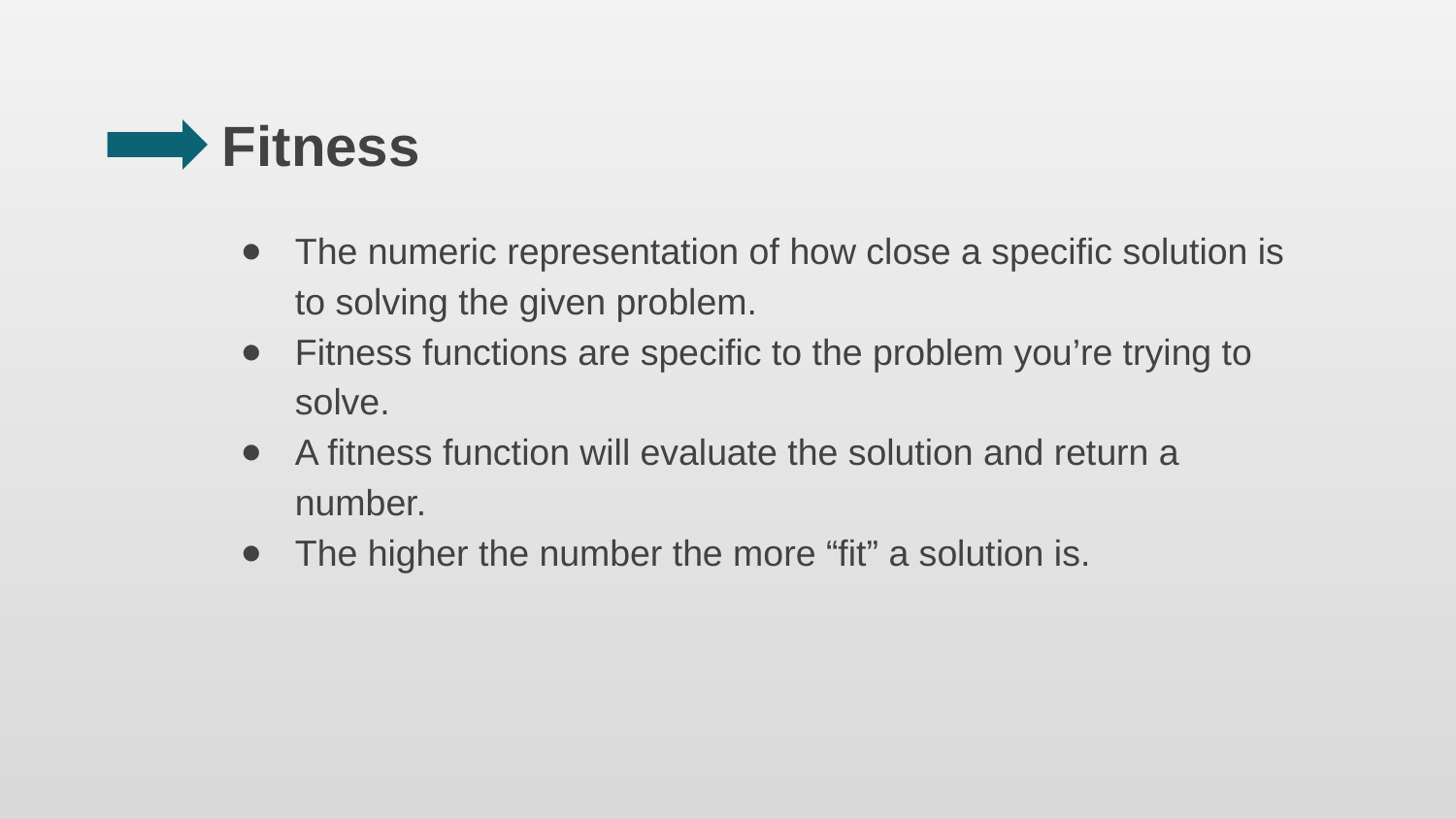

# Fitness
The numeric representation of how close a specific solution is to solving the given problem.
Fitness functions are specific to the problem you’re trying to solve.
A fitness function will evaluate the solution and return a number.
The higher the number the more “fit” a solution is.